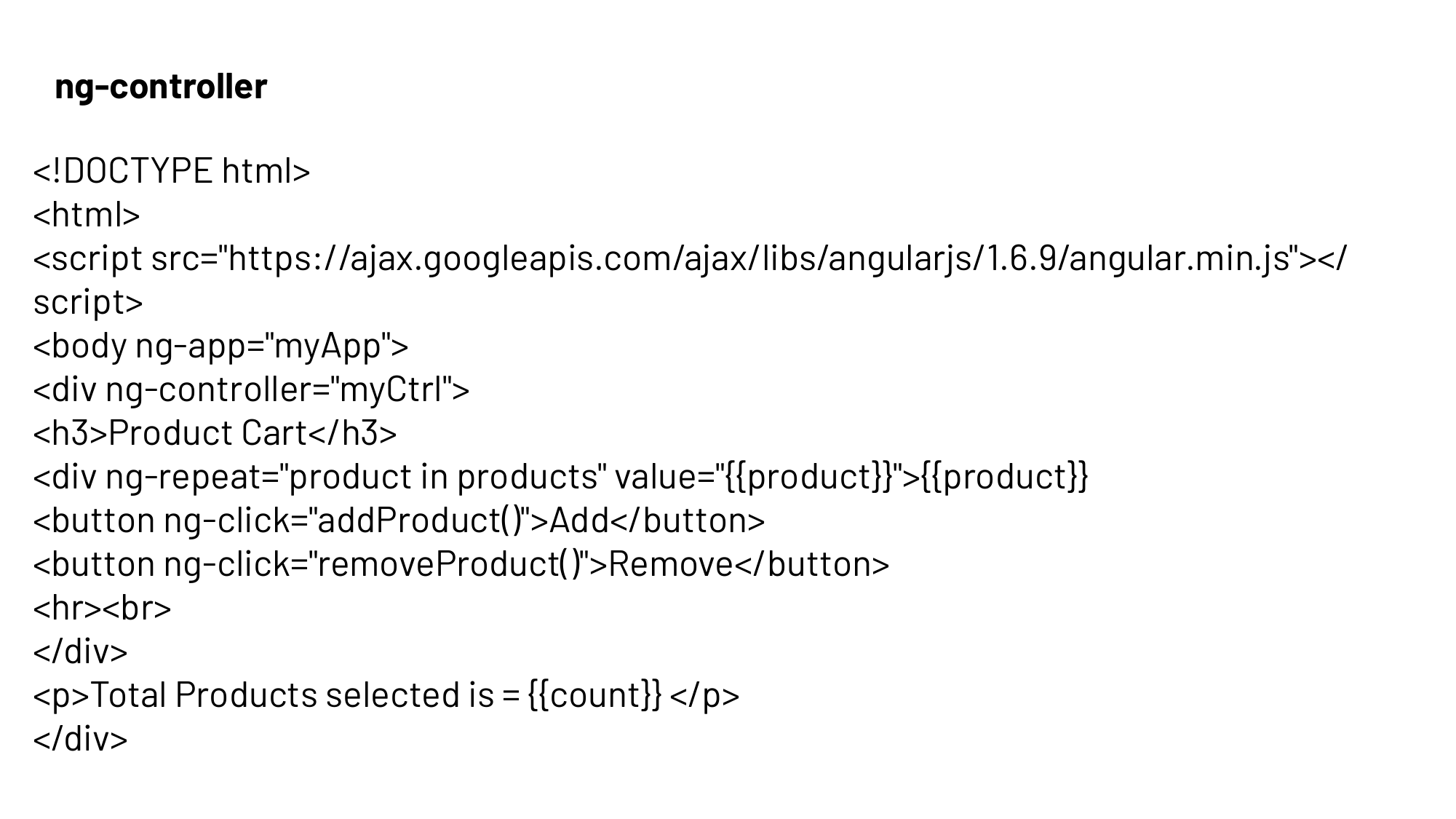

ng-controller
<!DOCTYPE html>
<html>
<script src="https://ajax.googleapis.com/ajax/libs/angularjs/1.6.9/angular.min.js"></script>
<body ng-app="myApp">
<div ng-controller="myCtrl">
<h3>Product Cart</h3>
<div ng-repeat="product in products" value="{{product}}">{{product}}
<button ng-click="addProduct()">Add</button>
<button ng-click="removeProduct()">Remove</button>
<hr><br>
</div>
<p>Total Products selected is = {{count}} </p>
</div>